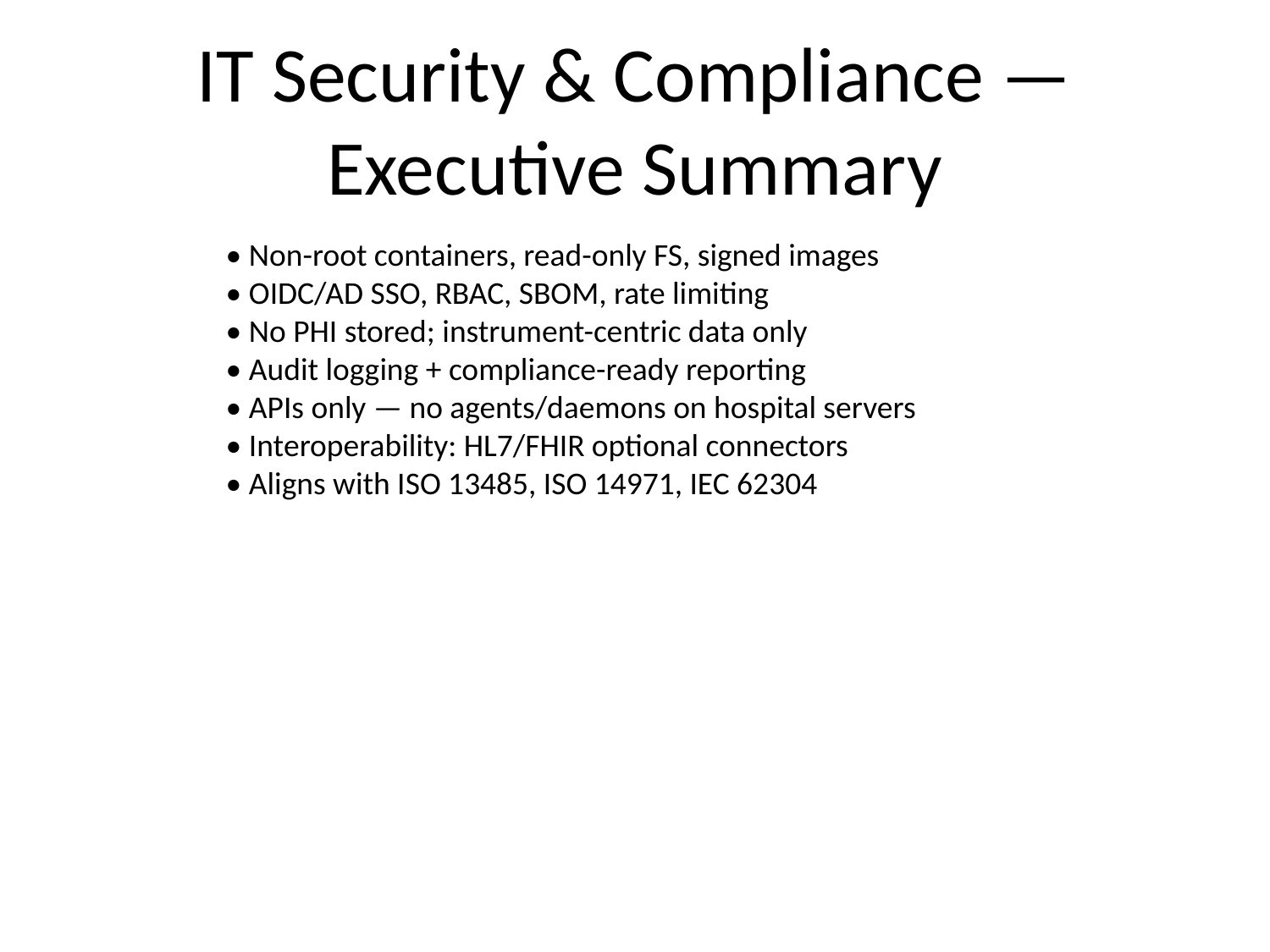

# IT Security & Compliance — Executive Summary

• Non-root containers, read-only FS, signed images
• OIDC/AD SSO, RBAC, SBOM, rate limiting
• No PHI stored; instrument-centric data only
• Audit logging + compliance-ready reporting
• APIs only — no agents/daemons on hospital servers
• Interoperability: HL7/FHIR optional connectors
• Aligns with ISO 13485, ISO 14971, IEC 62304